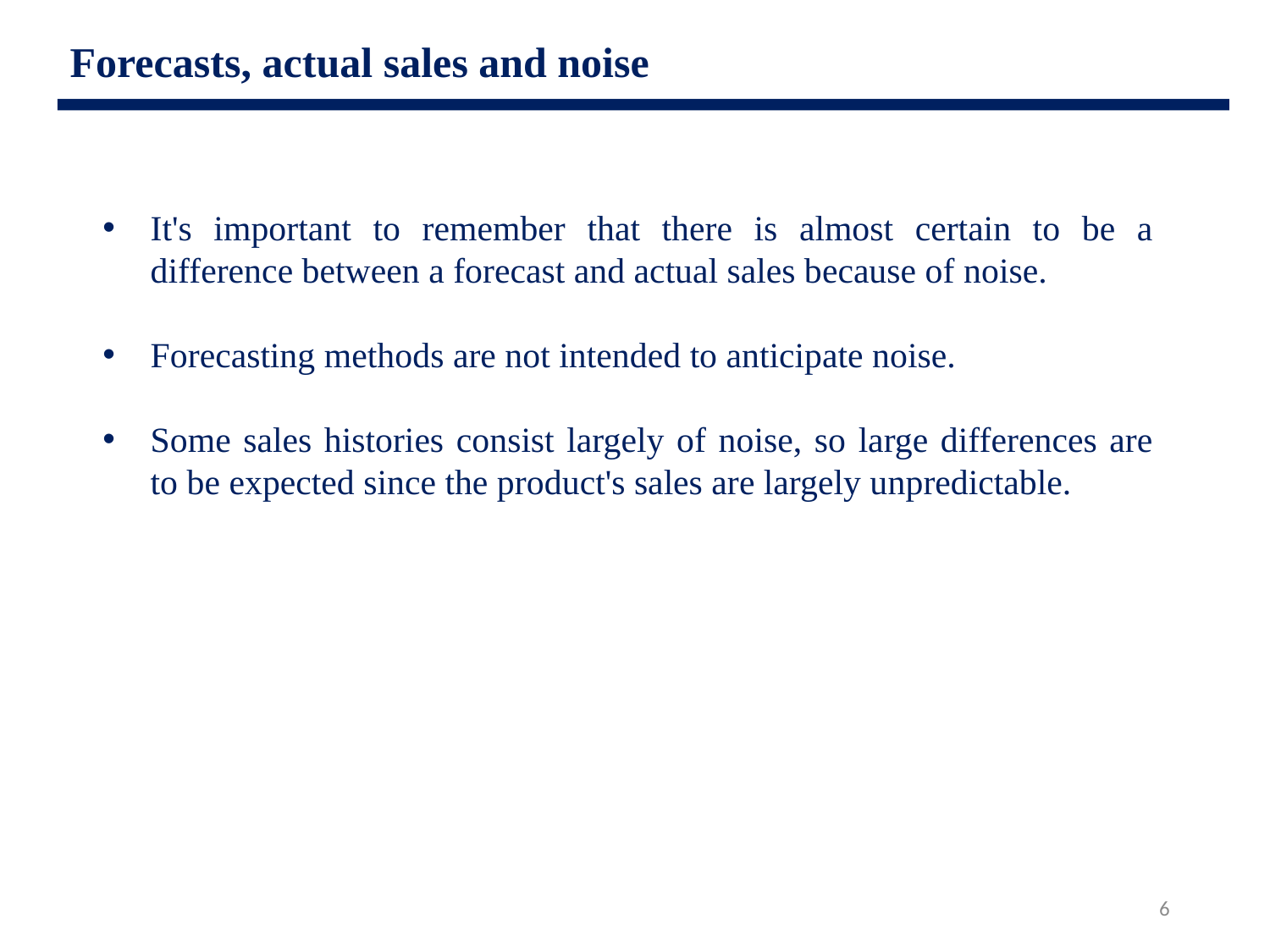

Forecasts, actual sales and noise

It's important to remember that there is almost certain to be a difference between a forecast and actual sales because of noise.

Forecasting methods are not intended to anticipate noise.

Some sales histories consist largely of noise, so large differences are to be expected since the product's sales are largely unpredictable.
6